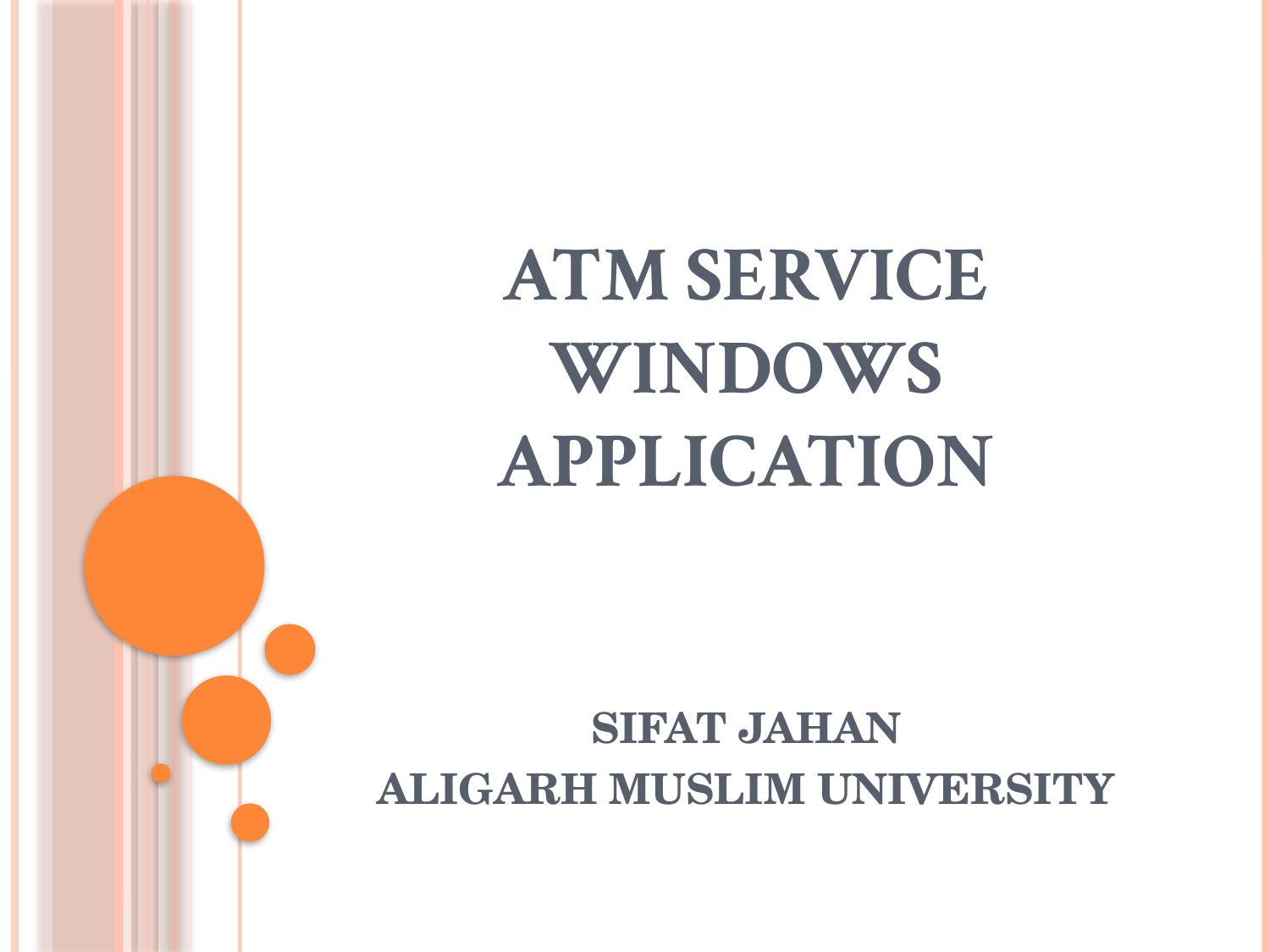

# ATM SERVICE WINDOWS APPLICATION
SIFAT JAHAN
ALIGARH MUSLIM UNIVERSITY